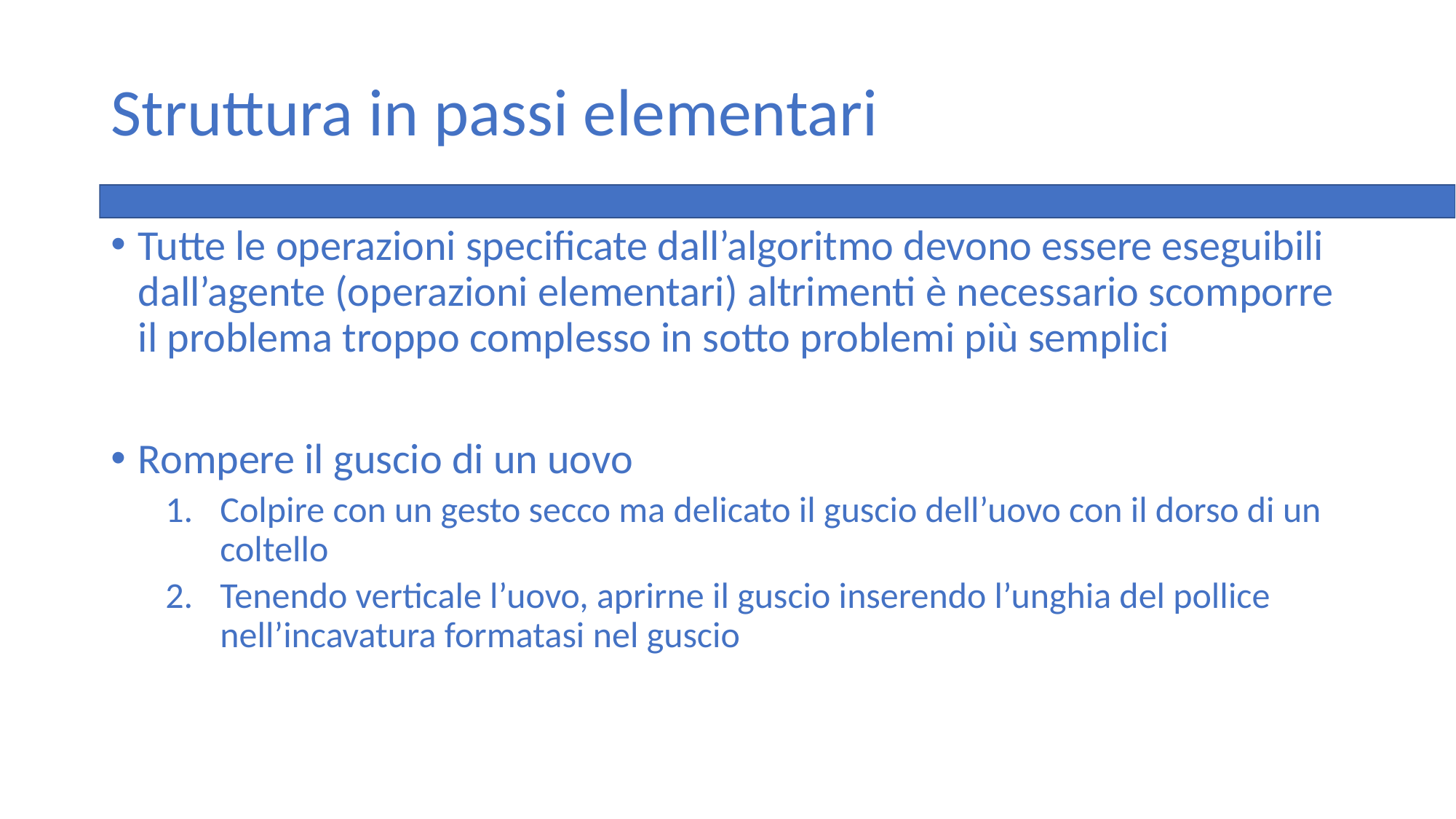

# Struttura in passi elementari
Tutte le operazioni specificate dall’algoritmo devono essere eseguibili dall’agente (operazioni elementari) altrimenti è necessario scomporre il problema troppo complesso in sotto problemi più semplici

Rompere il guscio di un uovo
Colpire con un gesto secco ma delicato il guscio dell’uovo con il dorso di un coltello
Tenendo verticale l’uovo, aprirne il guscio inserendo l’unghia del pollice nell’incavatura formatasi nel guscio